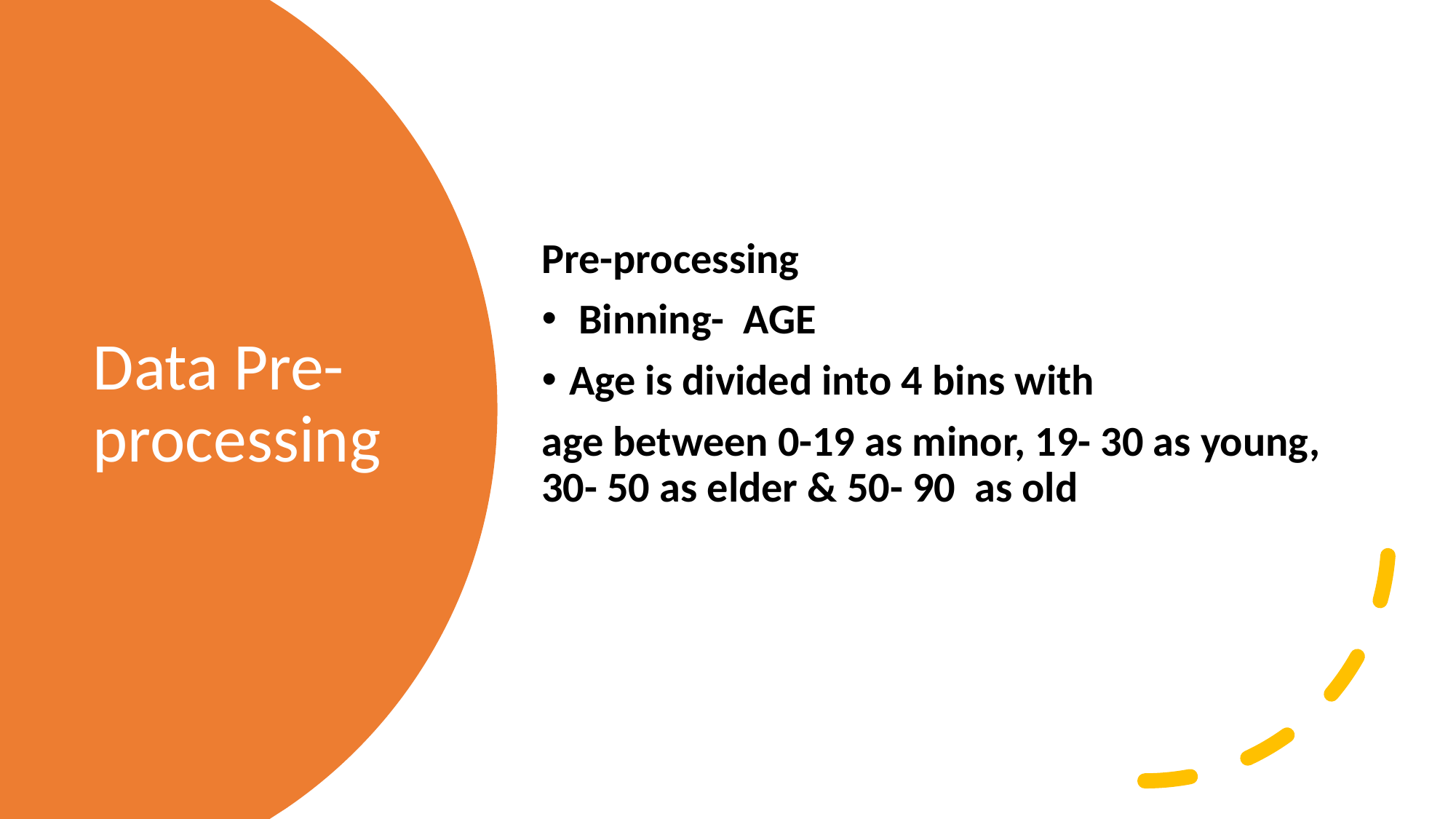

Pre-processing
 Binning-  AGE
Age is divided into 4 bins with
age between 0-19 as minor, 19- 30 as young, 30- 50 as elder & 50- 90  as old

# Data Pre-processing